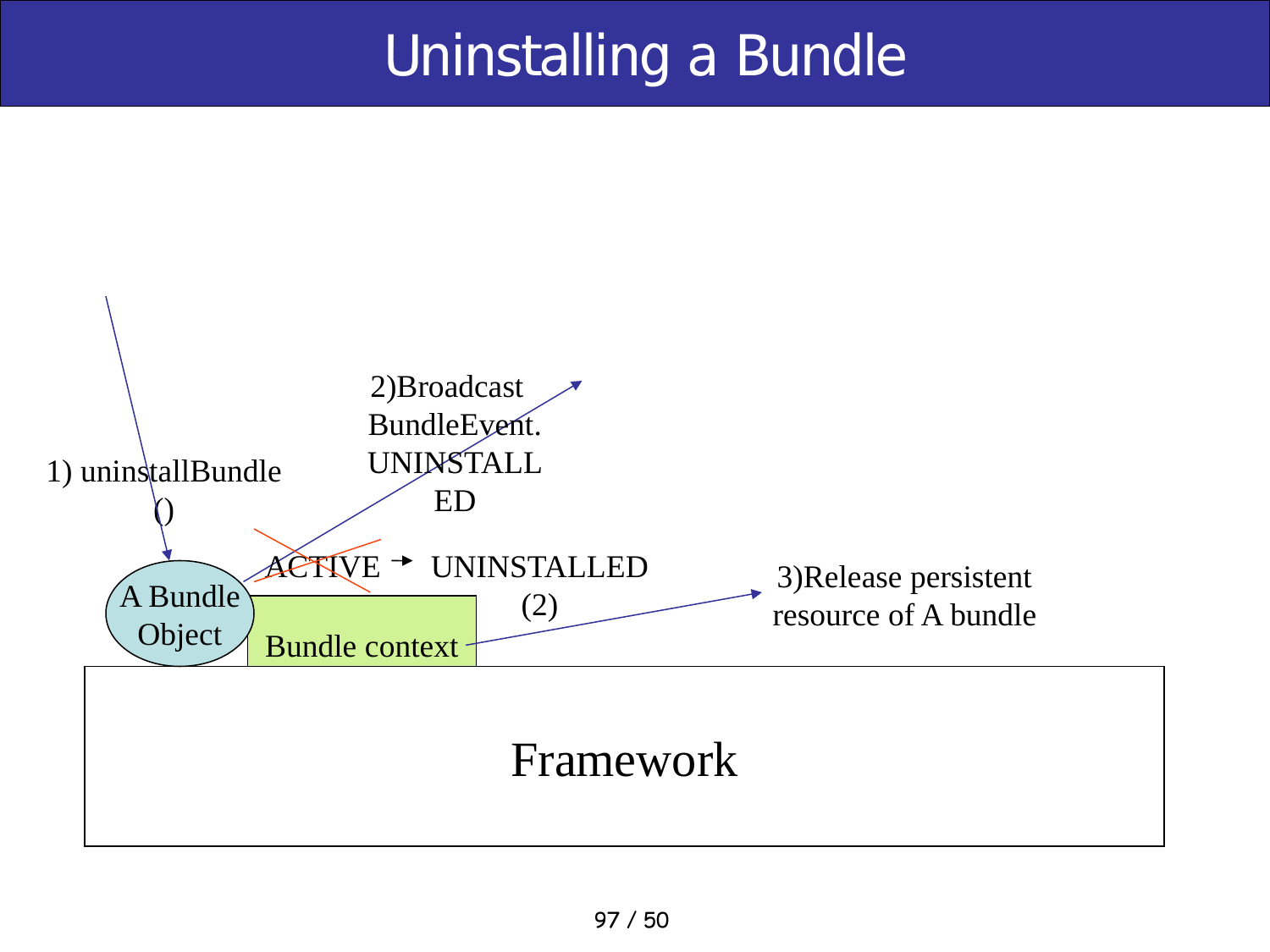

# Uninstalling a Bundle

2)Broadcast   BundleEvent.UNINSTALLED

1) uninstallBundle ()

ACTIVE

UNINSTALLED (2)
3)Release persistent resource of A bundle
A Bundle
Object

Bundle context
Framework
97 / 50